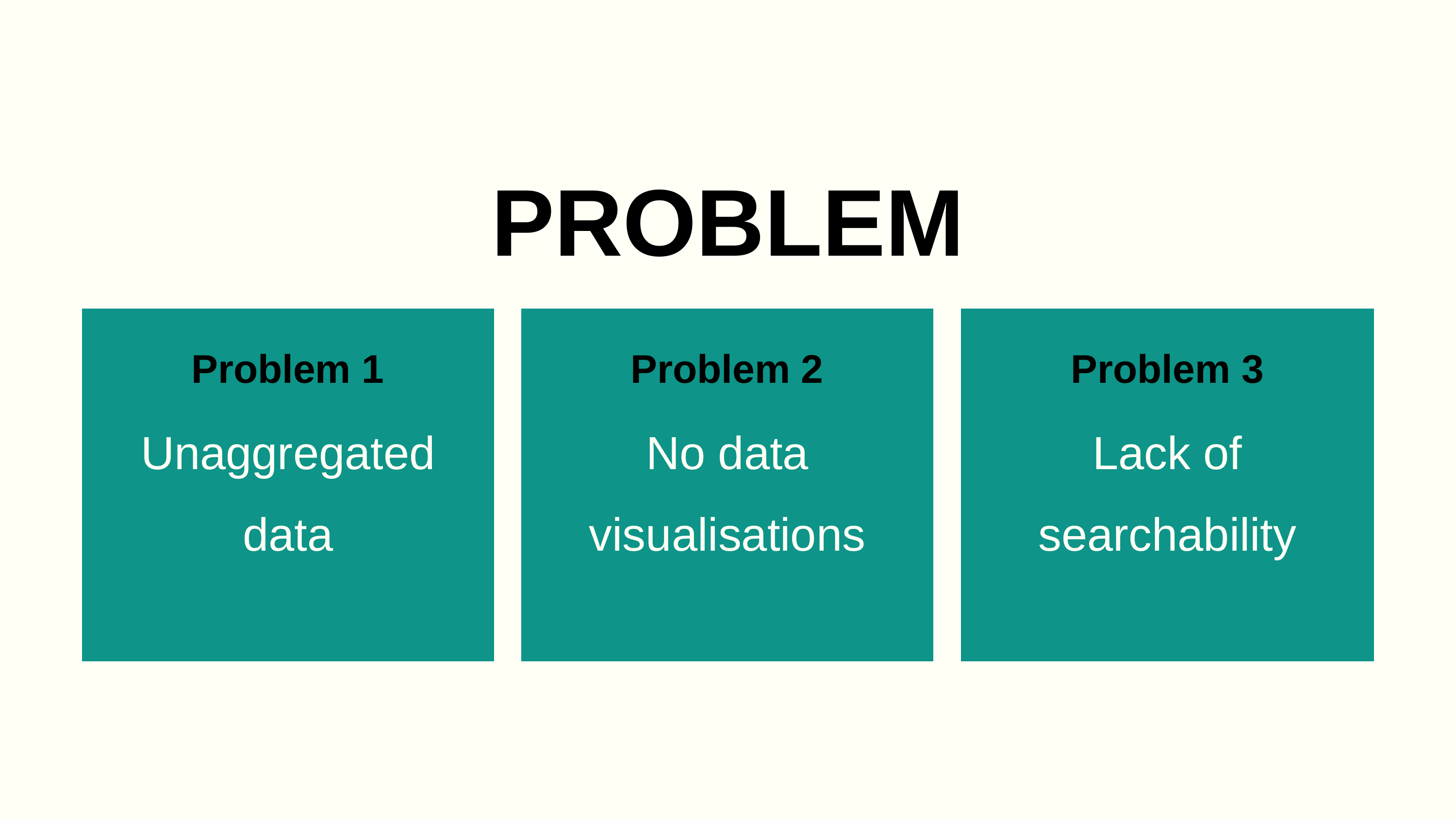

PROBLEM

Problem 1
Problem 2
Problem 3
Unaggregated data
No data visualisations
Lack of searchability